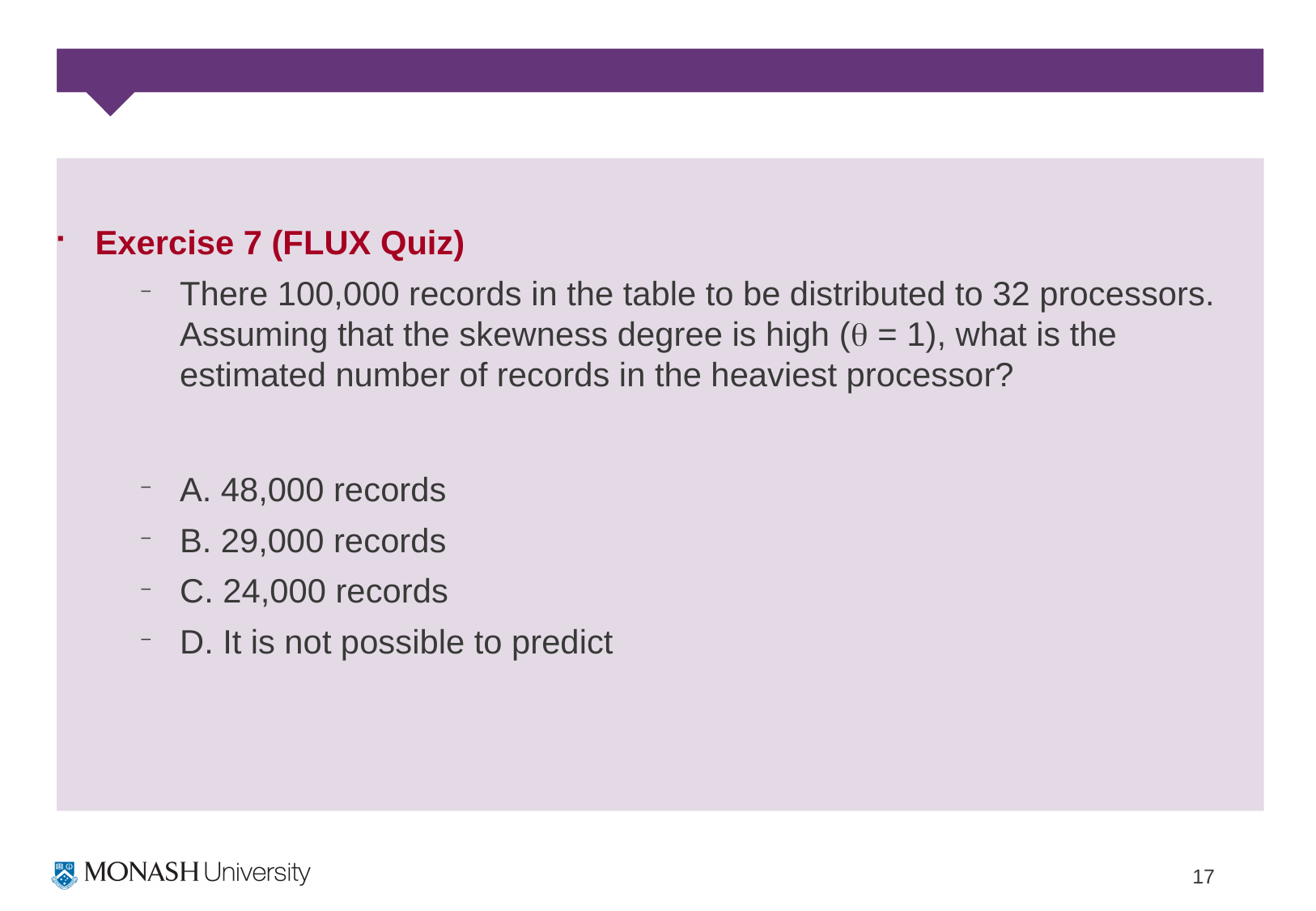

Exercise 7 (FLUX Quiz)
There 100,000 records in the table to be distributed to 32 processors. Assuming that the skewness degree is high (θ = 1), what is the estimated number of records in the heaviest processor?

A. 48,000 records
B. 29,000 records
C. 24,000 records
D. It is not possible to predict